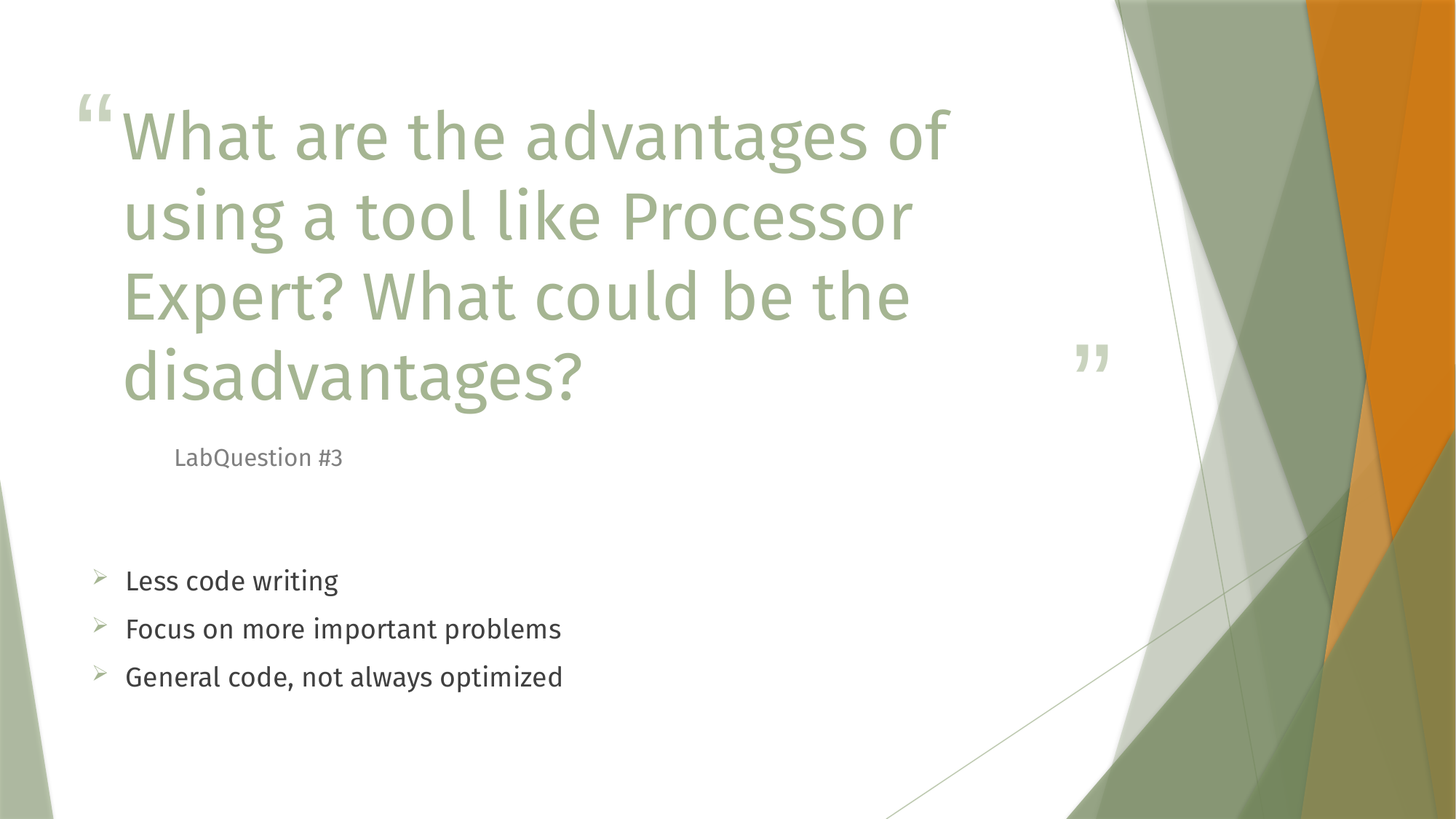

# What are the advantages of using a tool like Processor Expert? What could be the disadvantages?
LabQuestion #3
Less code writing
Focus on more important problems
General code, not always optimized